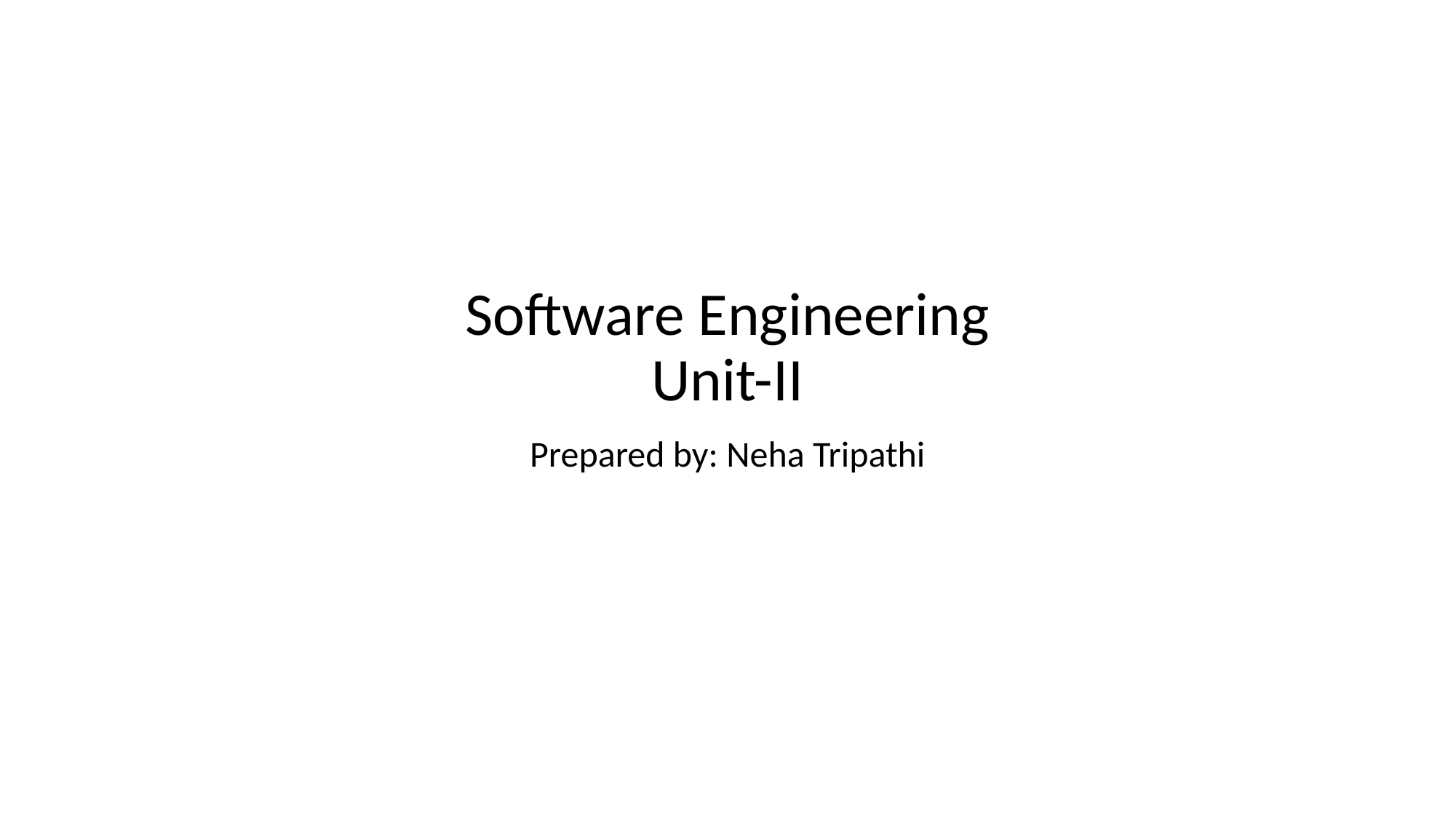

# Software Engineering Unit-II
Prepared by: Neha Tripathi